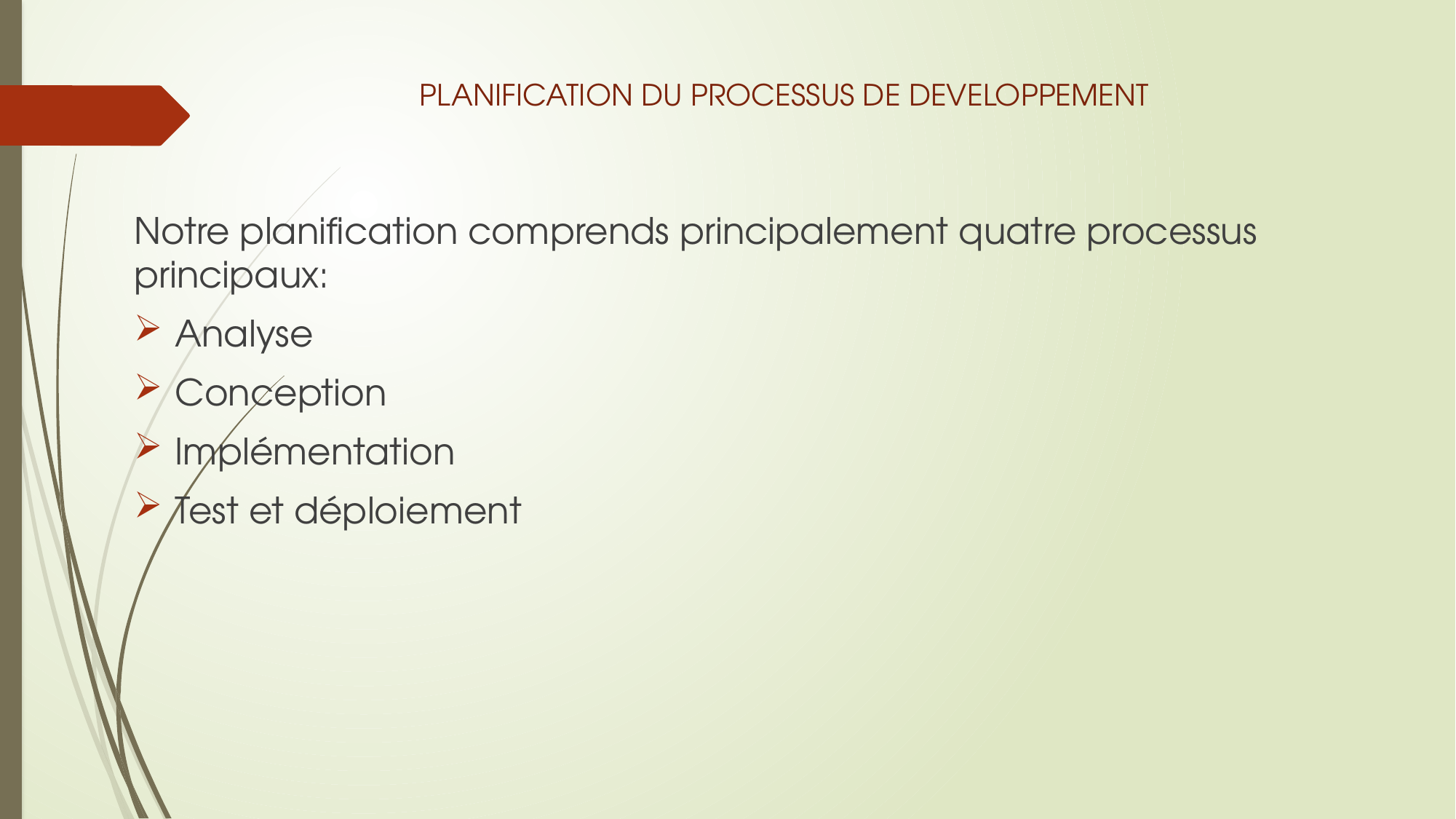

# PLANIFICATION DU PROCESSUS DE DEVELOPPEMENT
Notre planification comprends principalement quatre processus principaux:
Analyse
Conception
Implémentation
Test et déploiement